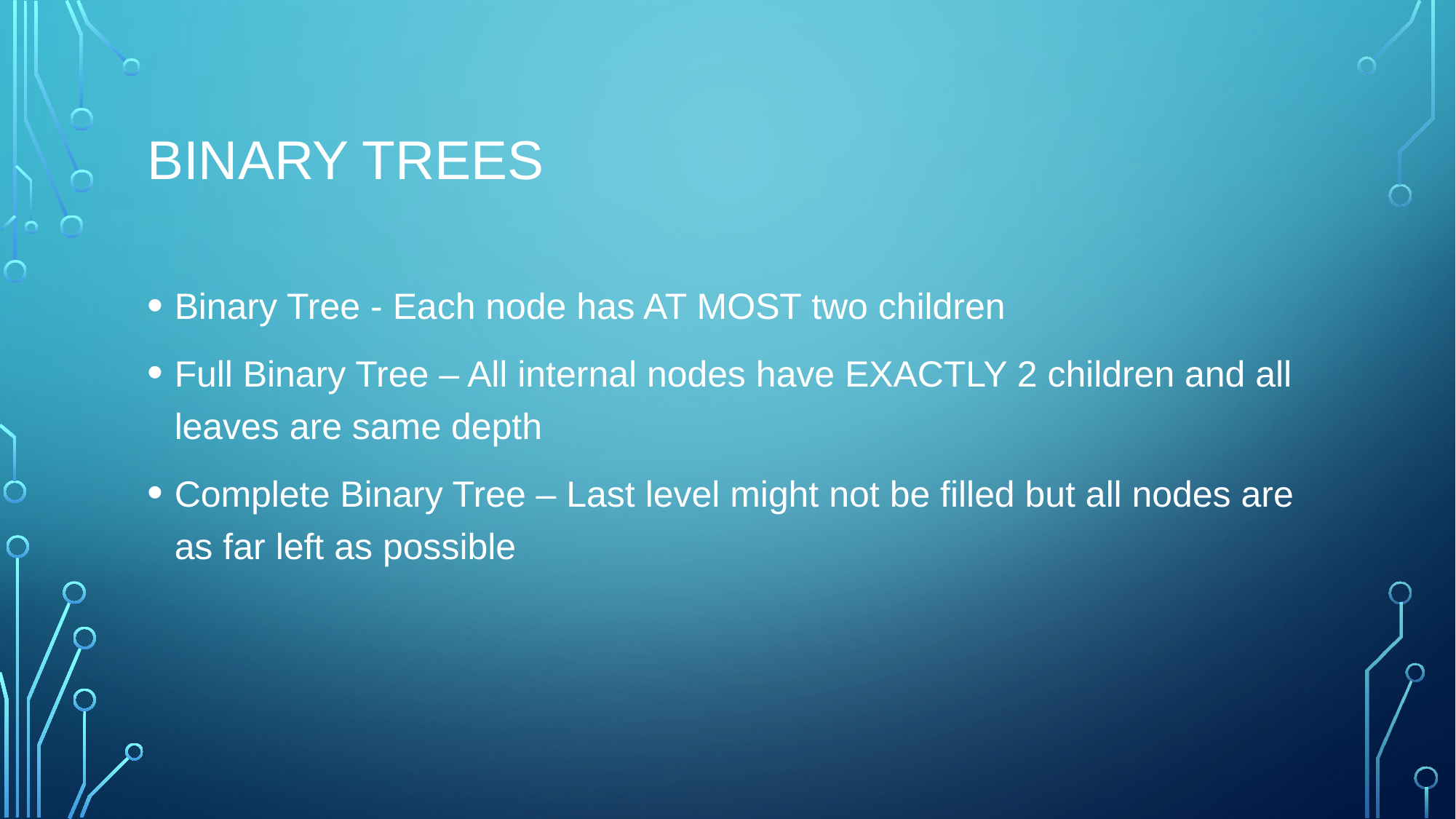

# Binary trees
Binary Tree - Each node has AT MOST two children
Full Binary Tree – All internal nodes have EXACTLY 2 children and all leaves are same depth
Complete Binary Tree – Last level might not be filled but all nodes are as far left as possible